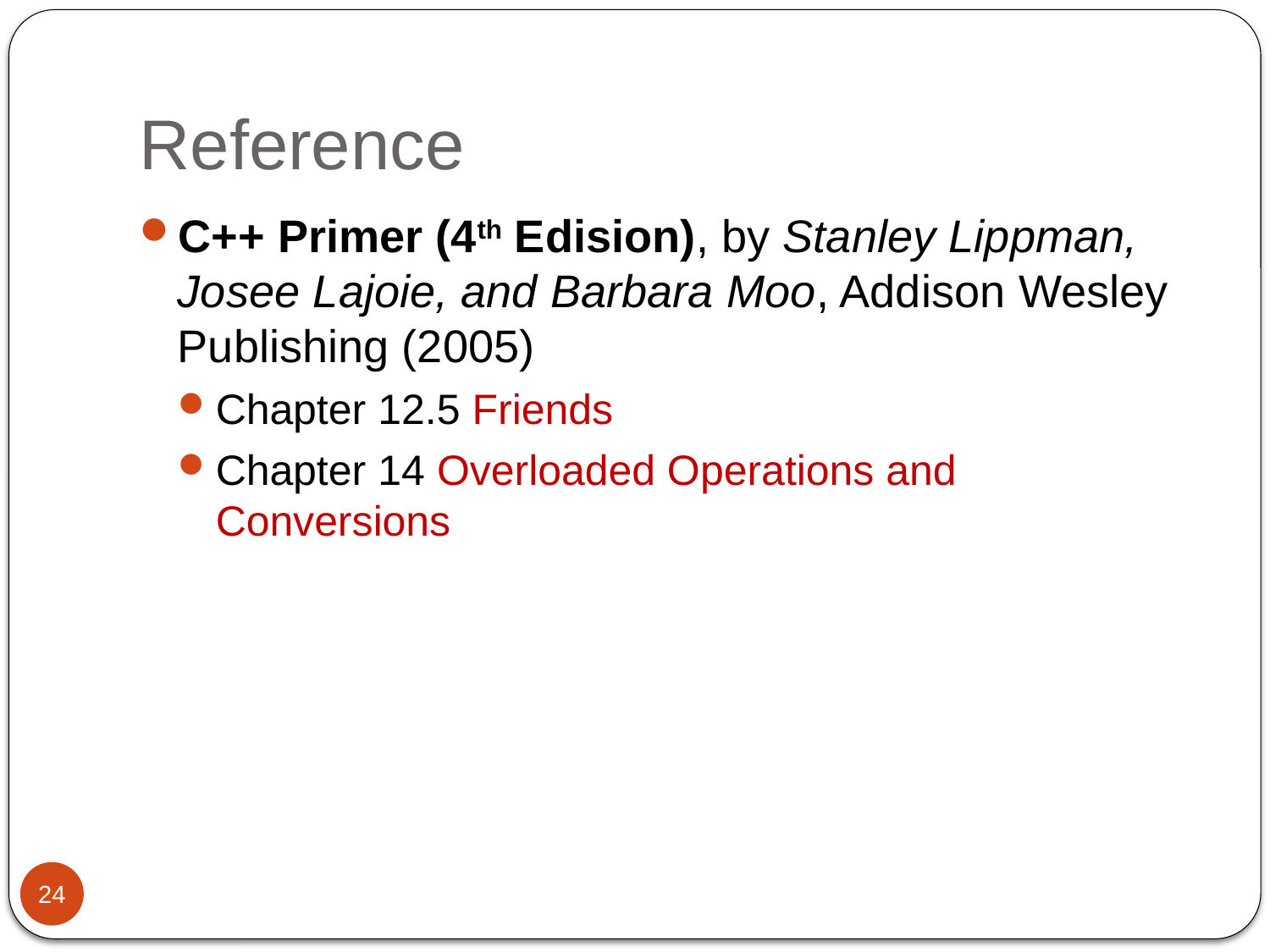

# Reference
C++ Primer (4th Edision), by Stanley Lippman, Josee Lajoie, and Barbara Moo, Addison Wesley Publishing (2005)
Chapter 12.5 Friends
Chapter 14 Overloaded Operations and Conversions

24